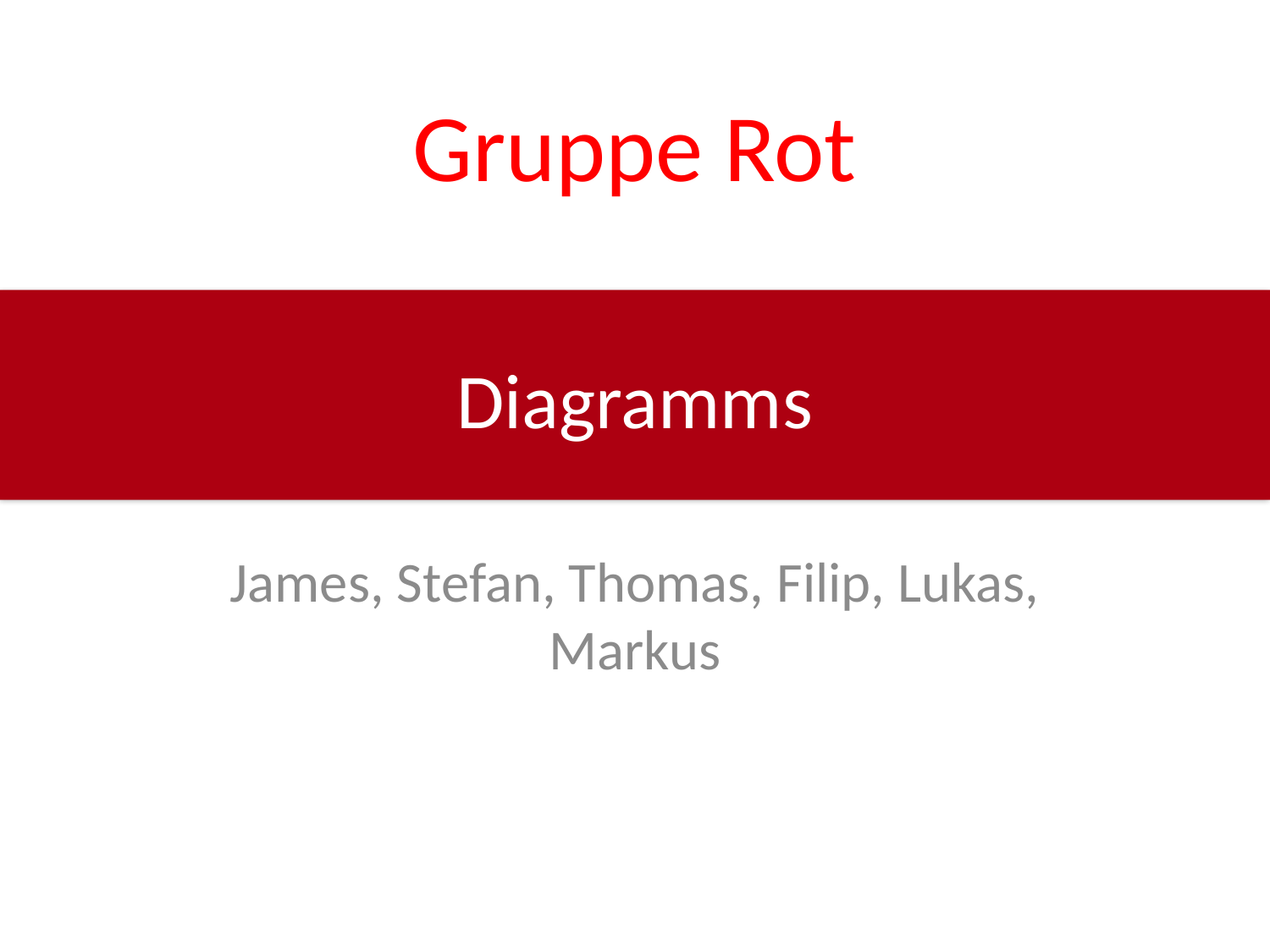

Gruppe Rot
# Diagramms
James, Stefan, Thomas, Filip, Lukas, Markus